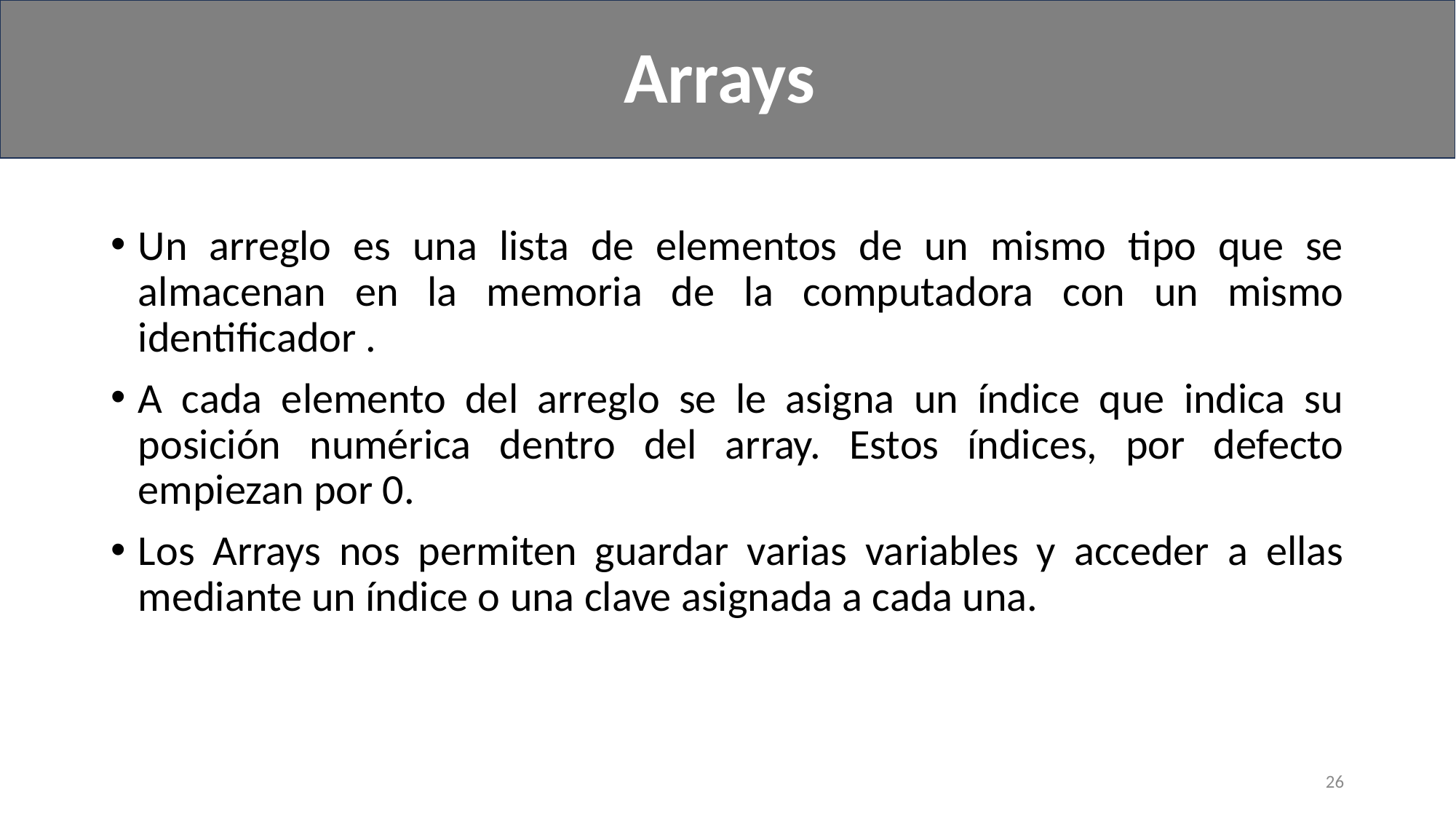

Arrays
#
Un arreglo es una lista de elementos de un mismo tipo que se almacenan en la memoria de la computadora con un mismo identificador .
A cada elemento del arreglo se le asigna un índice que indica su posición numérica dentro del array. Estos índices, por defecto empiezan por 0.
Los Arrays nos permiten guardar varias variables y acceder a ellas mediante un índice o una clave asignada a cada una.
26